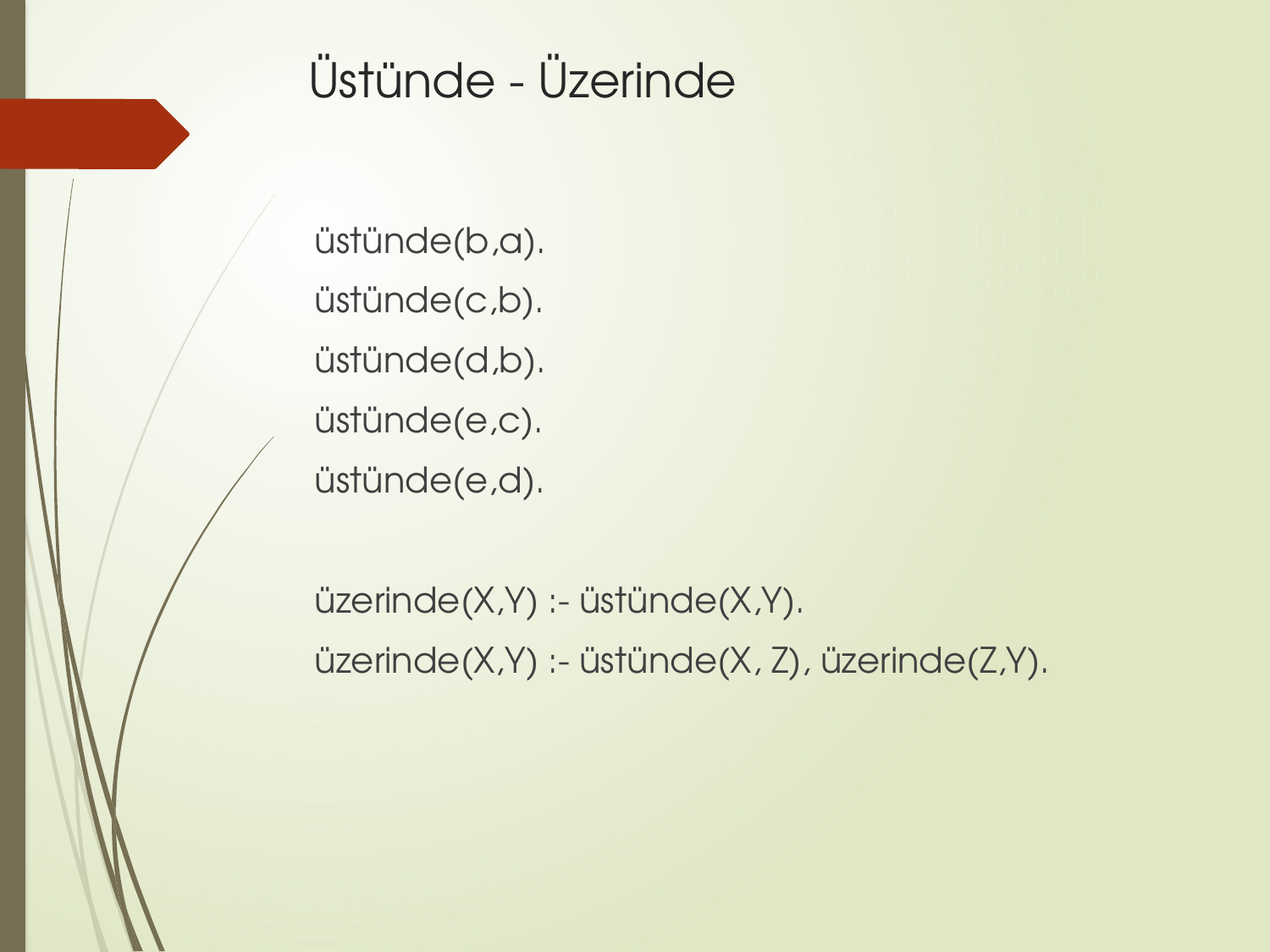

# Üstünde - Üzerinde
üstünde(b,a).
üstünde(c,b).
üstünde(d,b).
üstünde(e,c).
üstünde(e,d).

üzerinde(X,Y) :- üstünde(X,Y).
üzerinde(X,Y) :- üstünde(X, Z), üzerinde(Z,Y).